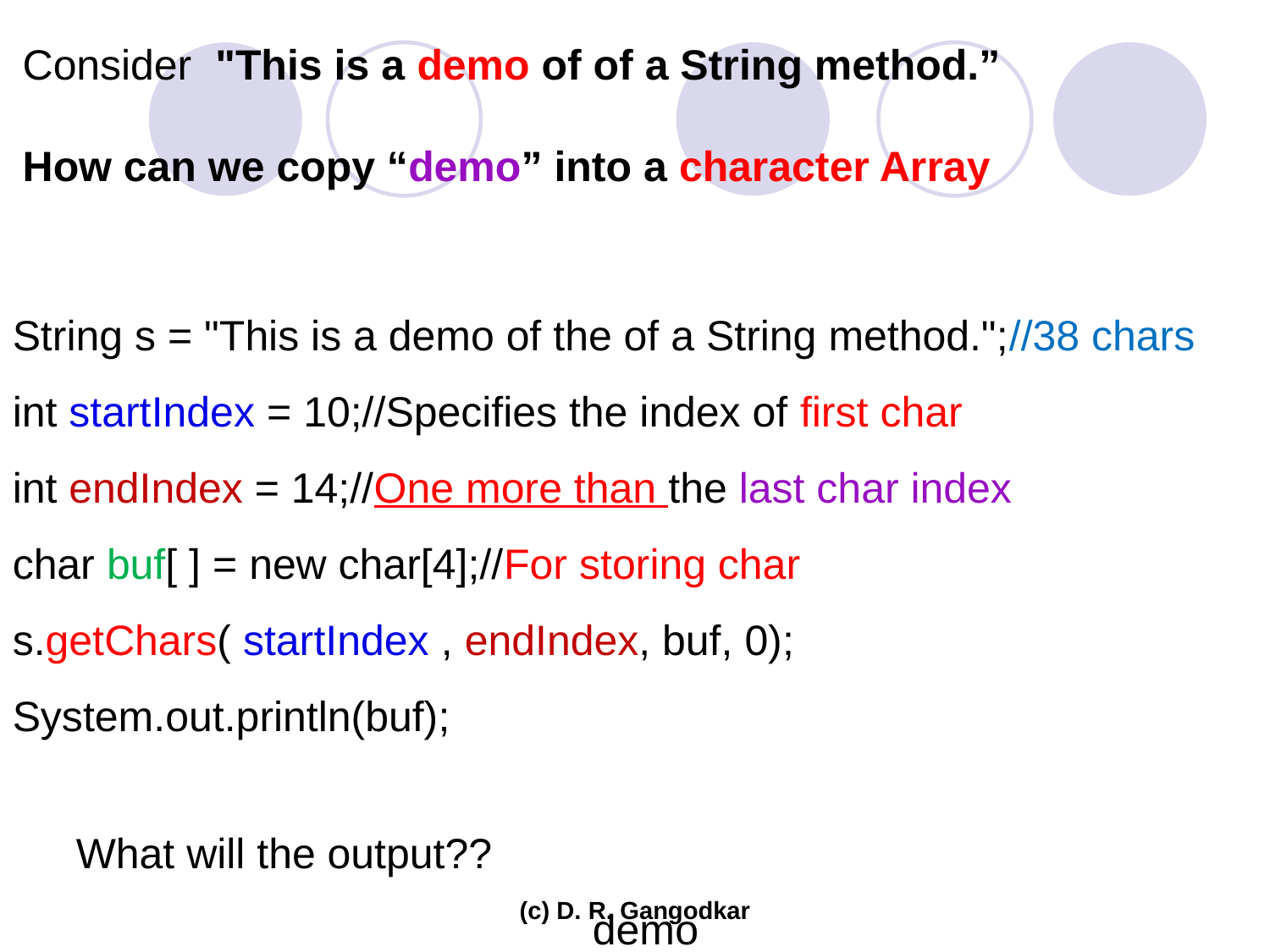

Consider  "This is a demo of of a String method.”

How can we copy “demo” into a character Array
String s = "This is a demo of the of a String method.";//38 chars
int startIndex = 10;//Specifies the index of first char
int endIndex = 14;//One more than the last char index
char buf[ ] = new char[4];//For storing char
s.getChars( startIndex , endIndex, buf, 0);
System.out.println(buf);
What will the output??
demo
(c) D. R. Gangodkar